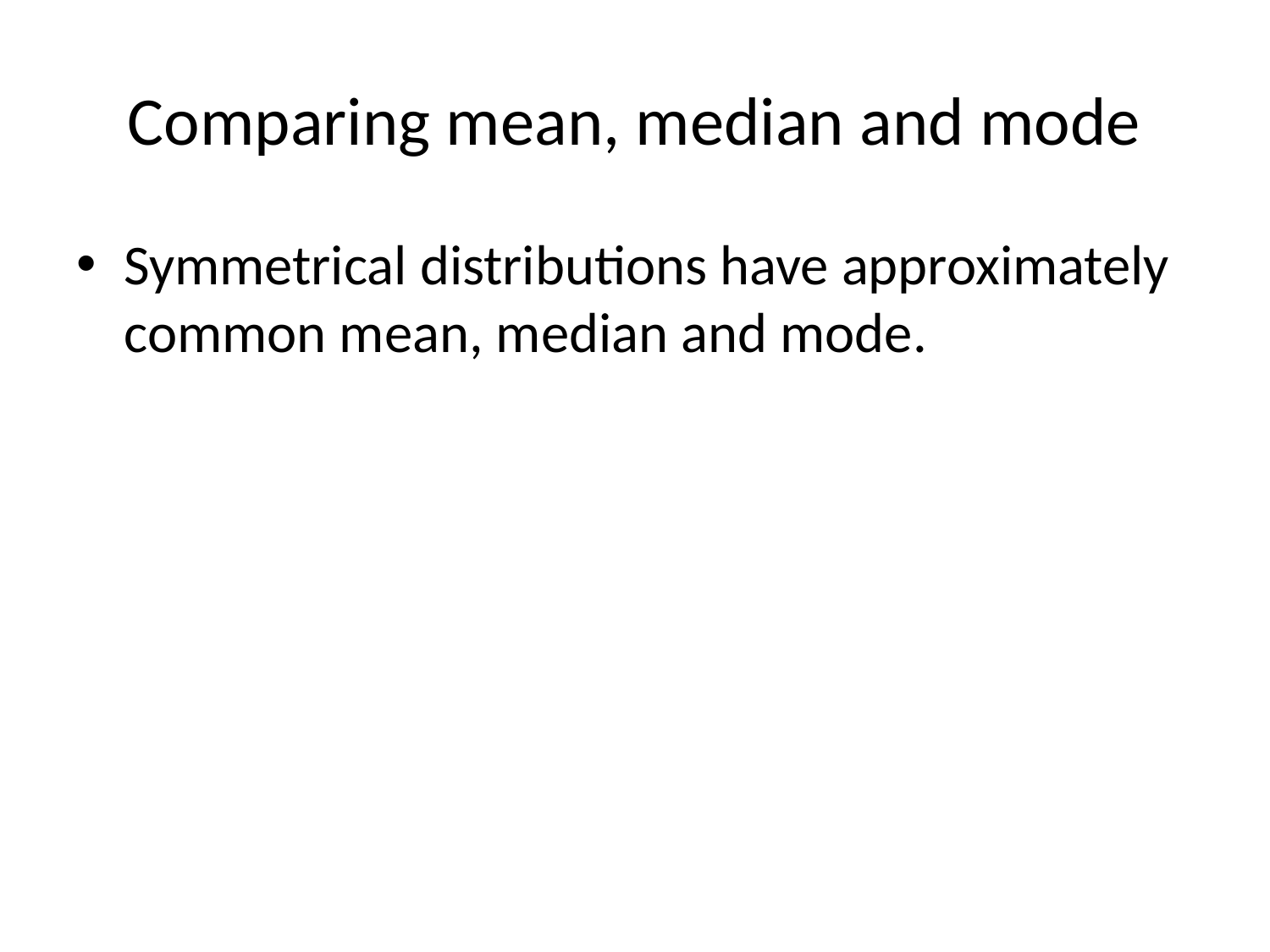

# Comparing mean, median and mode
Symmetrical distributions have approximately common mean, median and mode.